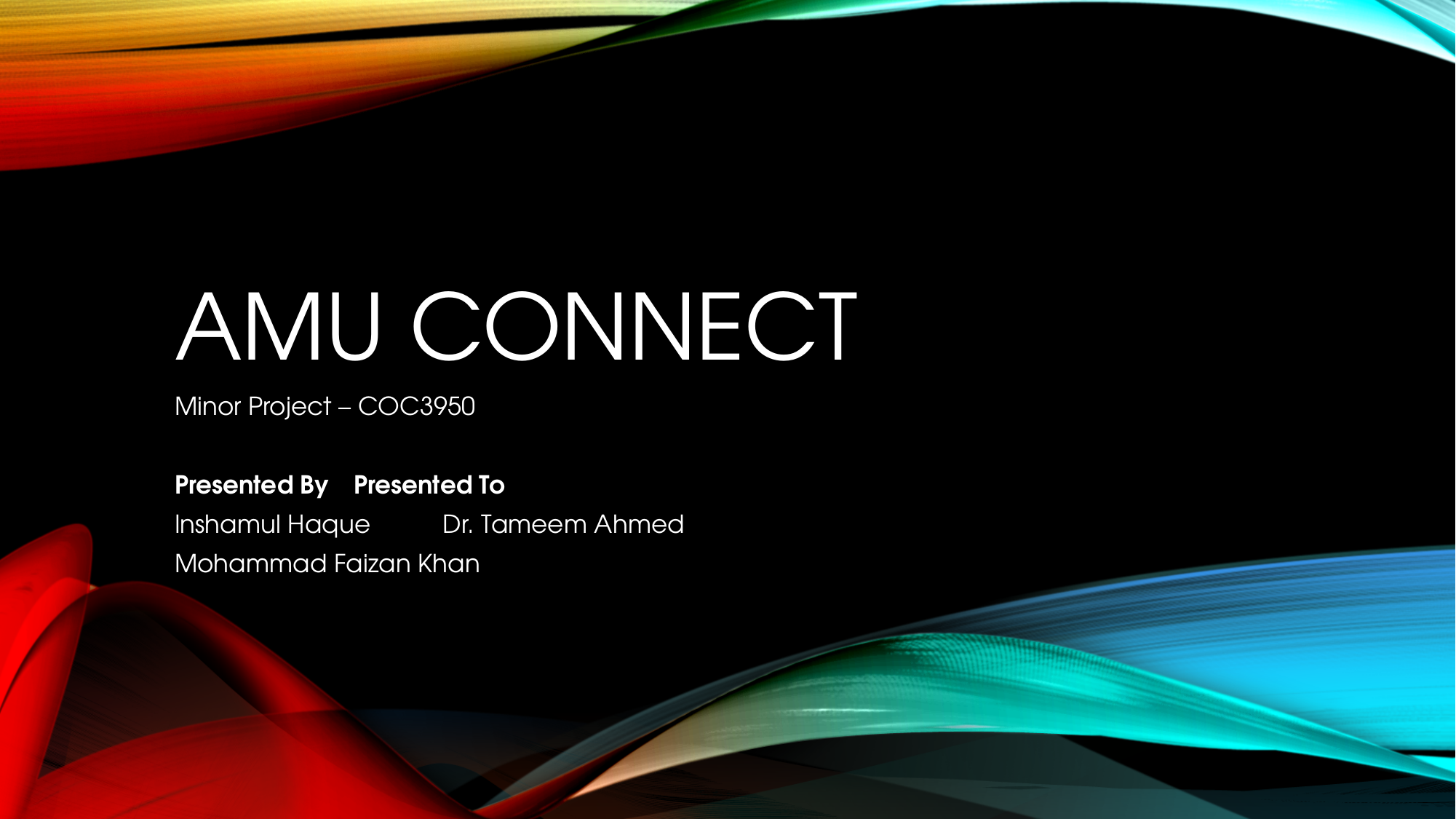

# AMU Connect
Minor Project – COC3950

Presented By					Presented To
Inshamul Haque					Dr. Tameem Ahmed
Mohammad Faizan Khan